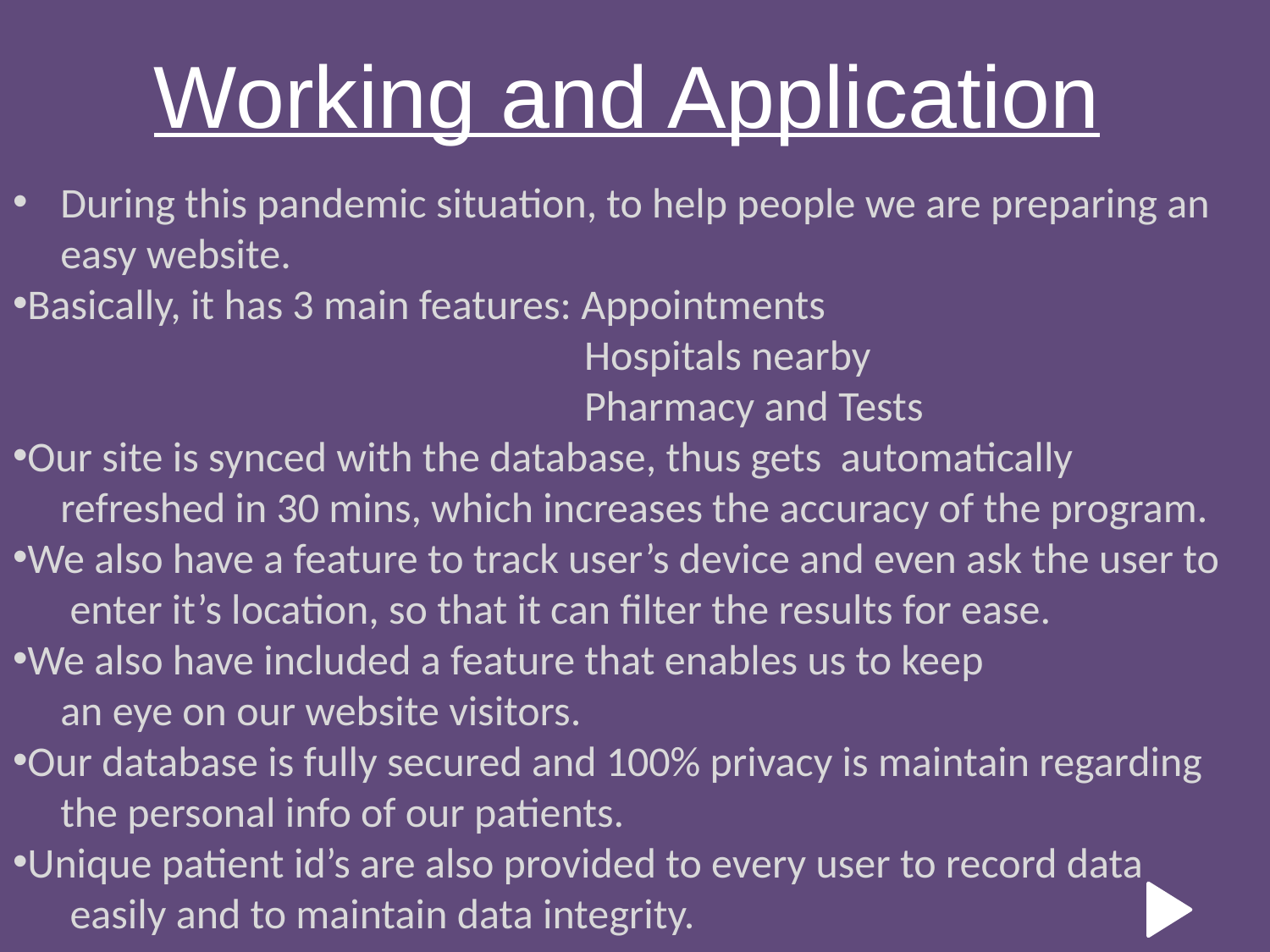

# Working and Application
During this pandemic situation, to help people we are preparing an easy website.
Basically, it has 3 main features: Appointments
                                                            Hospitals nearby
                                                            Pharmacy and Tests
Our site is synced with the database, thus gets  automatically
     refreshed in 30 mins, which increases the accuracy of the program.
We also have a feature to track user’s device and even ask the user to
      enter it’s location, so that it can filter the results for ease.
We also have included a feature that enables us to keep
     an eye on our website visitors.
Our database is fully secured and 100% privacy is maintain regarding
     the personal info of our patients.
Unique patient id’s are also provided to every user to record data
      easily and to maintain data integrity.